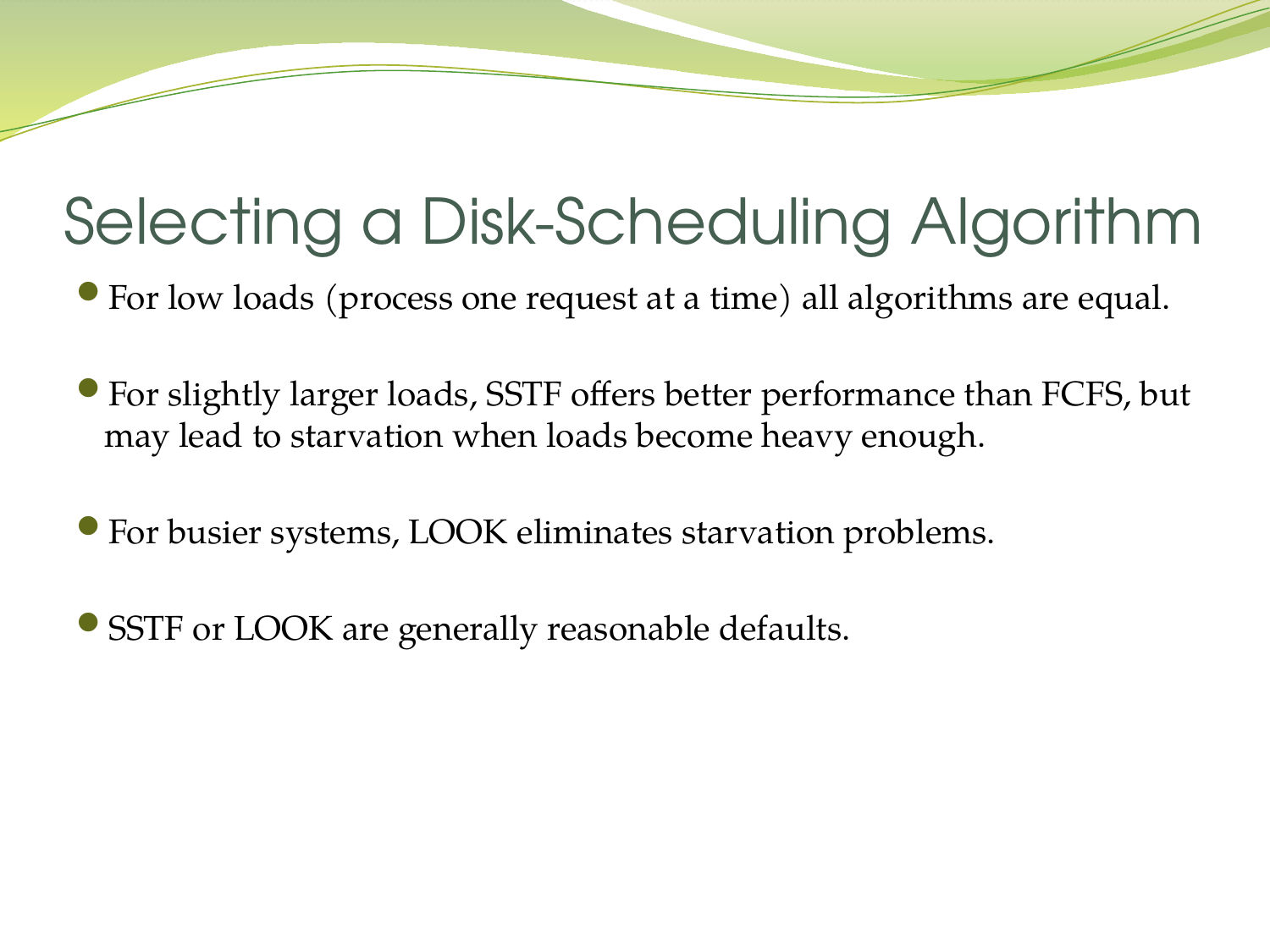

# Selecting a Disk-Scheduling Algorithm
For low loads (process one request at a time) all algorithms are equal.

For slightly larger loads, SSTF offers better performance than FCFS, but may lead to starvation when loads become heavy enough.

For busier systems, LOOK eliminates starvation problems.

SSTF or LOOK are generally reasonable defaults.